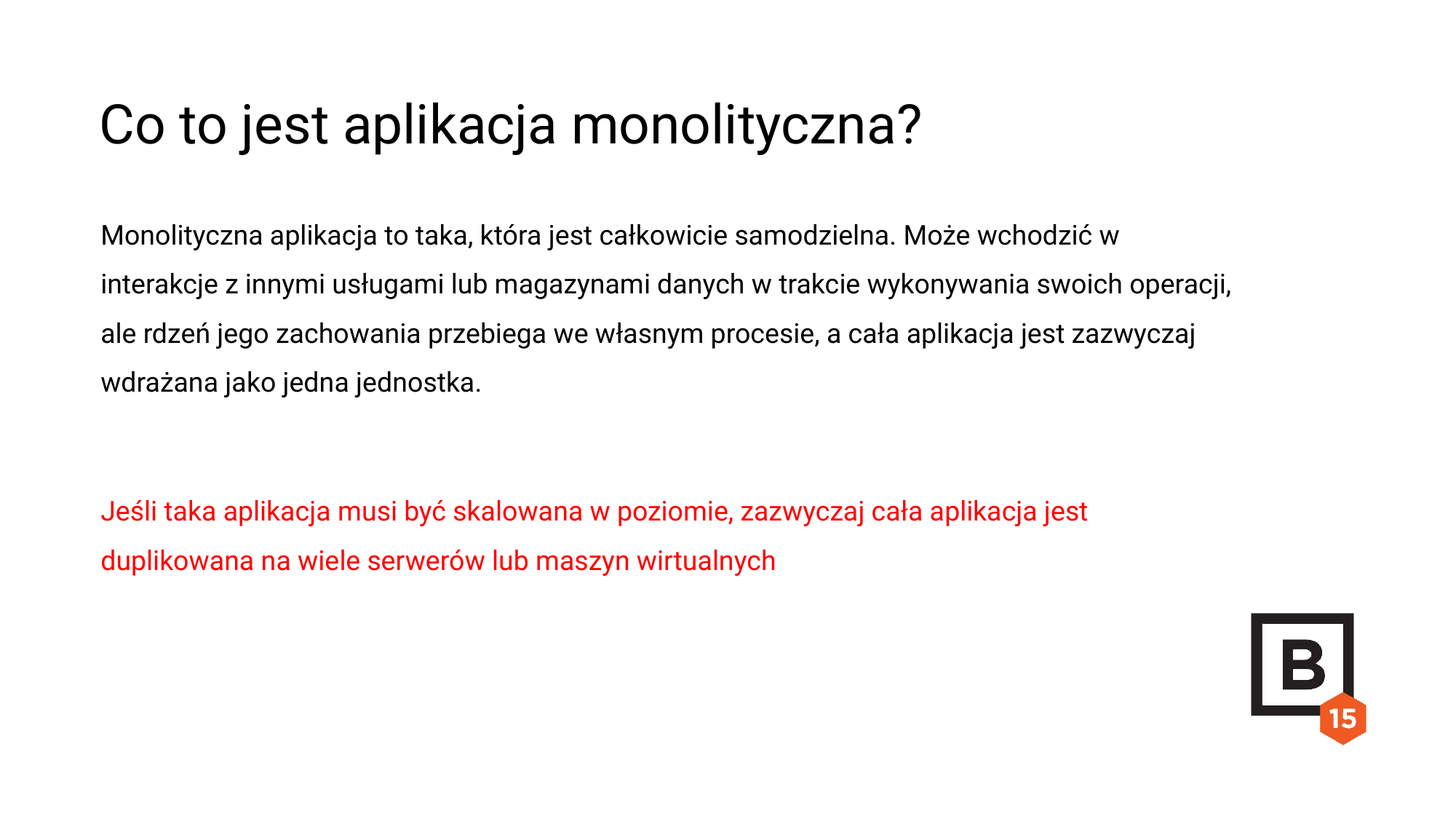

Co to jest aplikacja monolityczna?

Monolityczna aplikacja to taka, która jest całkowicie samodzielna. Może wchodzić w interakcje z innymi usługami lub magazynami danych w trakcie wykonywania swoich operacji, ale rdzeń jego zachowania przebiega we własnym procesie, a cała aplikacja jest zazwyczaj wdrażana jako jedna jednostka.

Jeśli taka aplikacja musi być skalowana w poziomie, zazwyczaj cała aplikacja jest duplikowana na wiele serwerów lub maszyn wirtualnych